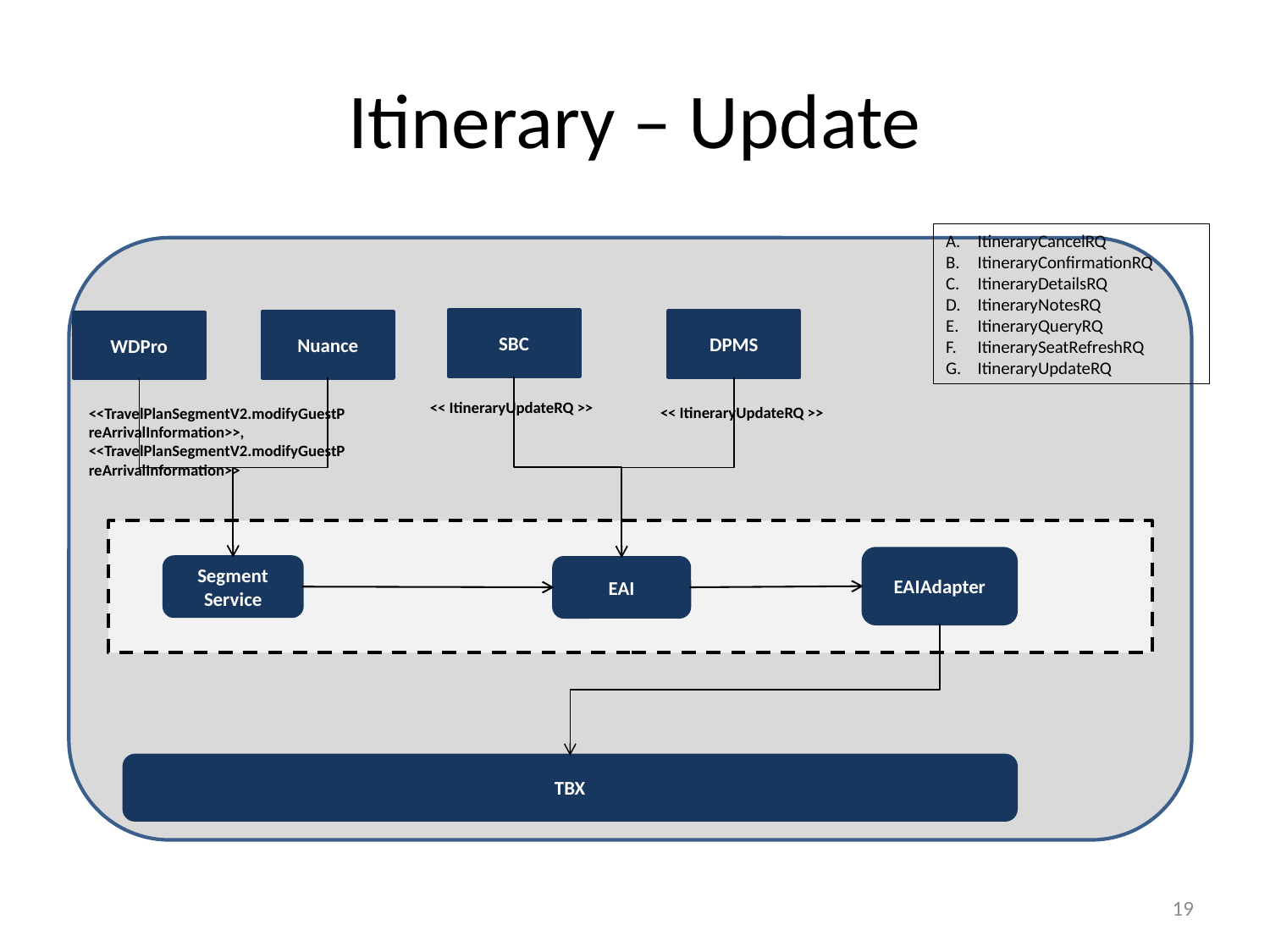

# Itinerary – Update

ItineraryCancelRQ
ItineraryConfirmationRQ
ItineraryDetailsRQ
ItineraryNotesRQ
ItineraryQueryRQ
ItinerarySeatRefreshRQ
ItineraryUpdateRQ

SBC
DPMS
Nuance
WDPro
<< ItineraryUpdateRQ >>
<< ItineraryUpdateRQ >>
<<TravelPlanSegmentV2.modifyGuestPreArrivalInformation>>, <<TravelPlanSegmentV2.modifyGuestPreArrivalInformation>>

EAIAdapter
Segment Service
EAI
InsuranceResRQ, InsuranceResRS
TBX
19